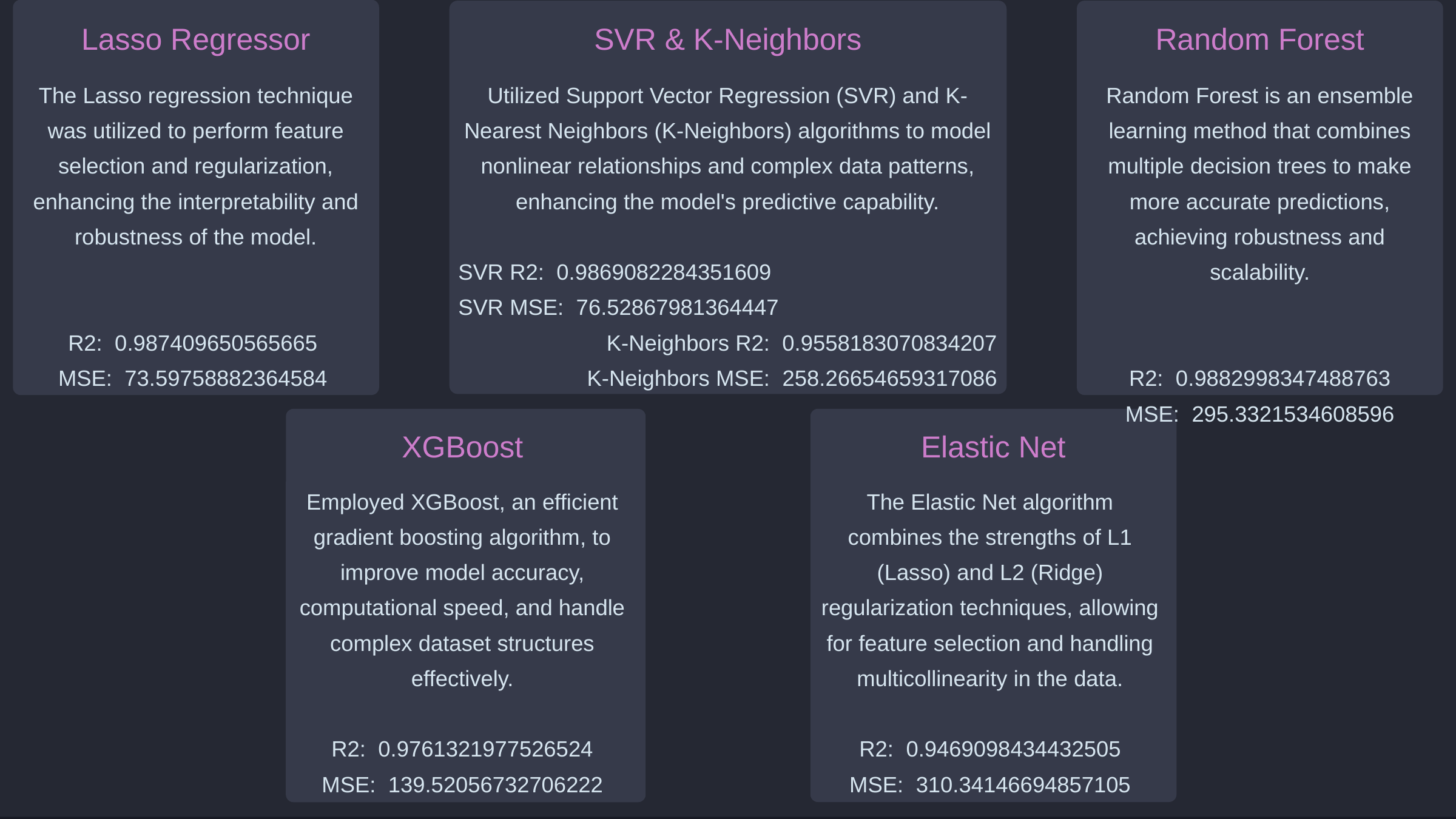

SVR & K-Neighbors
Random Forest
Lasso Regressor
Utilized Support Vector Regression (SVR) and K-Nearest Neighbors (K-Neighbors) algorithms to model nonlinear relationships and complex data patterns, enhancing the model's predictive capability.

SVR R2:  0.9869082284351609
SVR MSE:  76.52867981364447
K-Neighbors R2:  0.9558183070834207
K-Neighbors MSE:  258.26654659317086

Random Forest is an ensemble learning method that combines multiple decision trees to make more accurate predictions, achieving robustness and scalability.

R2:  0.9882998347488763
MSE:  295.3321534608596

The Lasso regression technique was utilized to perform feature selection and regularization, enhancing the interpretability and robustness of the model.

R2:  0.987409650565665
MSE:  73.59758882364584

XGBoost
Elastic Net
Employed XGBoost, an efficient gradient boosting algorithm, to improve model accuracy, computational speed, and handle complex dataset structures effectively.

R2:  0.9761321977526524
MSE:  139.52056732706222

The Elastic Net algorithm combines the strengths of L1 (Lasso) and L2 (Ridge) regularization techniques, allowing for feature selection and handling multicollinearity in the data.

R2:  0.9469098434432505
MSE:  310.34146694857105